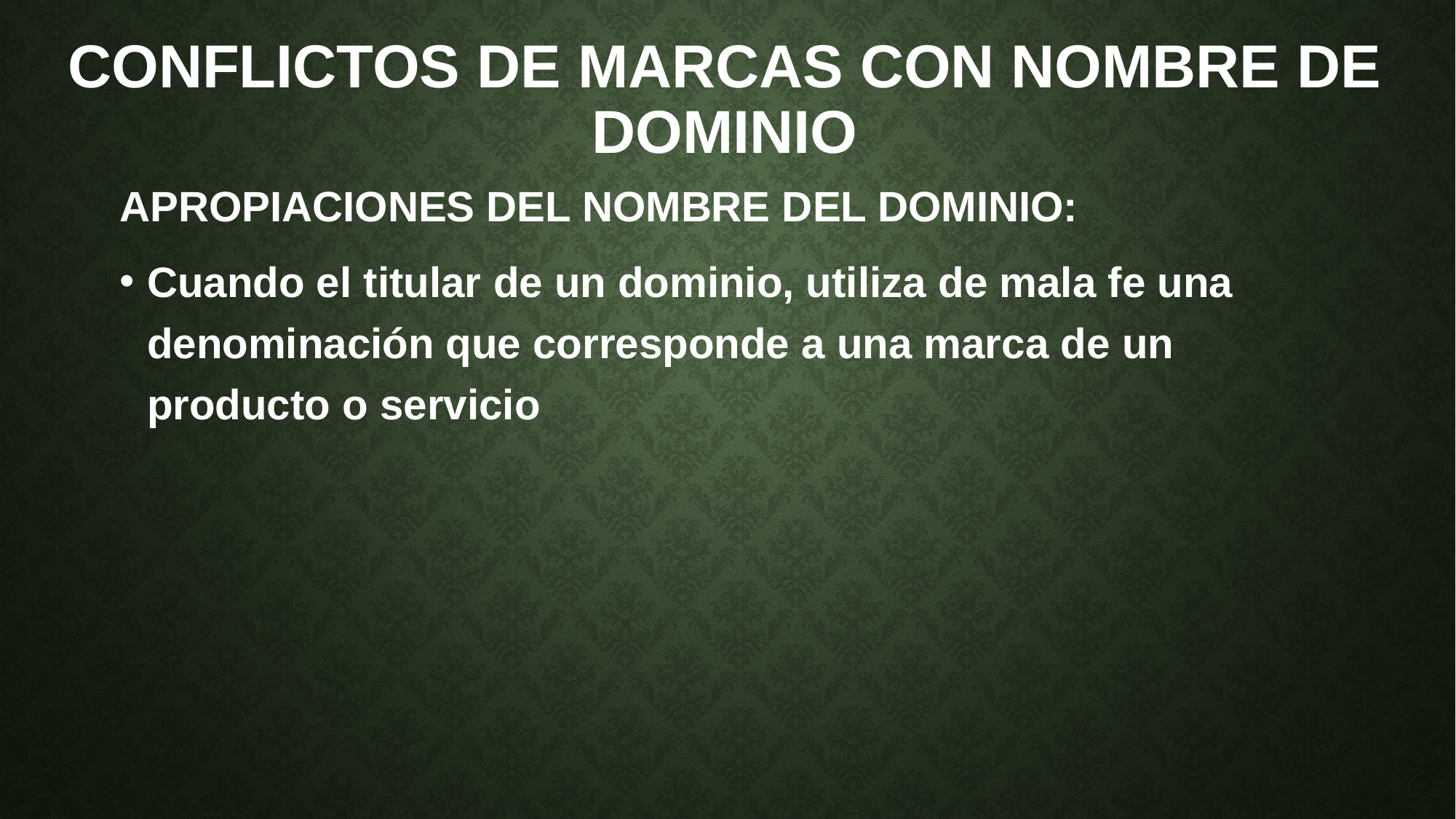

# CONFLICTOS DE MARCAS CON NOMBRE DE DOMINIO
APROPIACIONES DEL NOMBRE DEL DOMINIO:
Cuando el titular de un dominio, utiliza de mala fe una denominación que corresponde a una marca de un producto o servicio